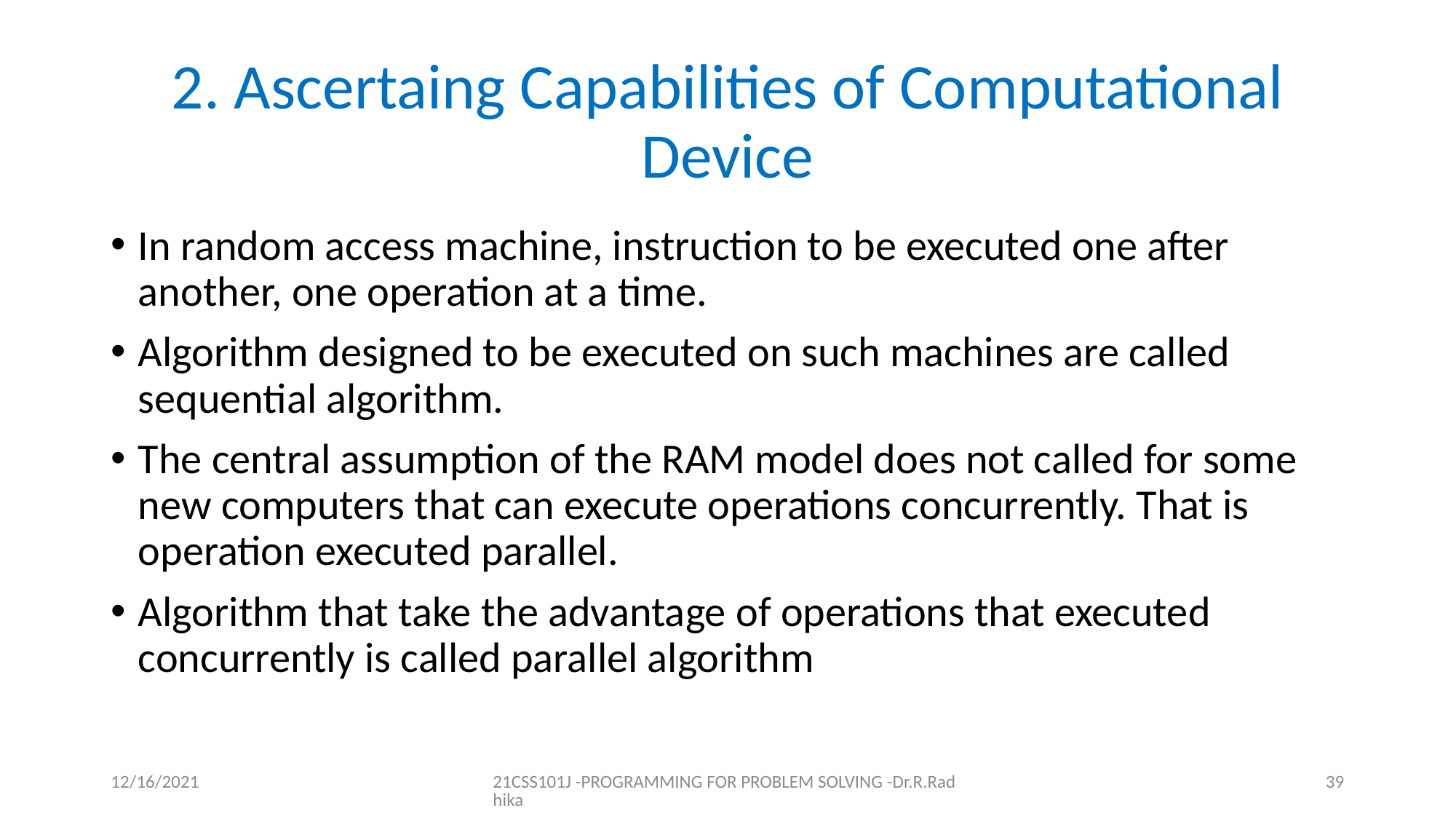

# 2. Ascertaing Capabilities of Computational Device
In random access machine, instruction to be executed one after another, one operation at a time.
Algorithm designed to be executed on such machines are called sequential algorithm.
The central assumption of the RAM model does not called for some new computers that can execute operations concurrently. That is operation executed parallel.
Algorithm that take the advantage of operations that executed concurrently is called parallel algorithm
12/16/2021
21CSS101J -PROGRAMMING FOR PROBLEM SOLVING -Dr.R.Radhika
39